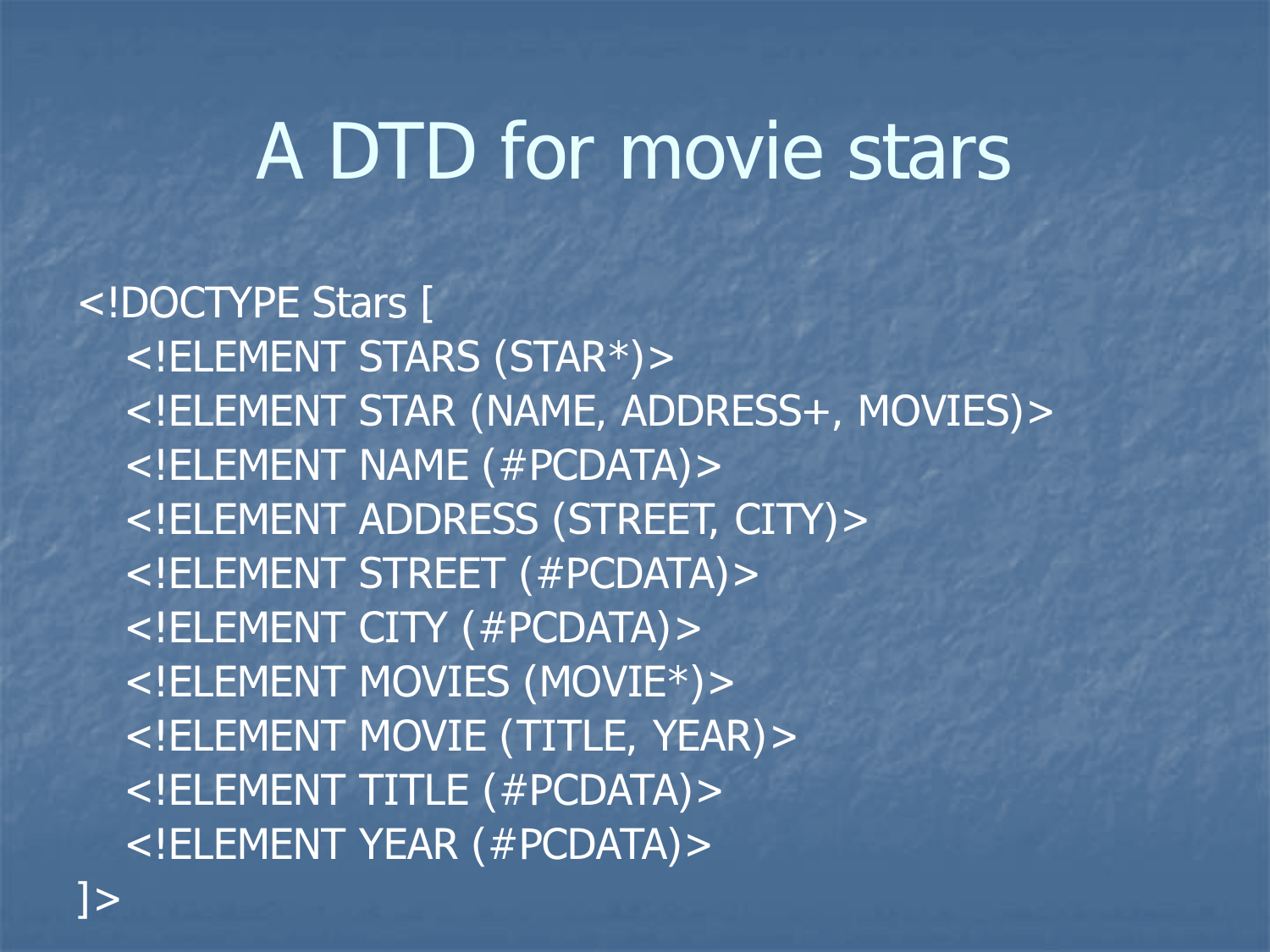

# A DTD for movie stars
<!DOCTYPE Stars [
	<!ELEMENT STARS (STAR*)>
	<!ELEMENT STAR (NAME, ADDRESS+, MOVIES)>
	<!ELEMENT NAME (#PCDATA)>
	<!ELEMENT ADDRESS (STREET, CITY)>
	<!ELEMENT STREET (#PCDATA)>
	<!ELEMENT CITY (#PCDATA)>
	<!ELEMENT MOVIES (MOVIE*)>
	<!ELEMENT MOVIE (TITLE, YEAR)>
	<!ELEMENT TITLE (#PCDATA)>
	<!ELEMENT YEAR (#PCDATA)>
]>